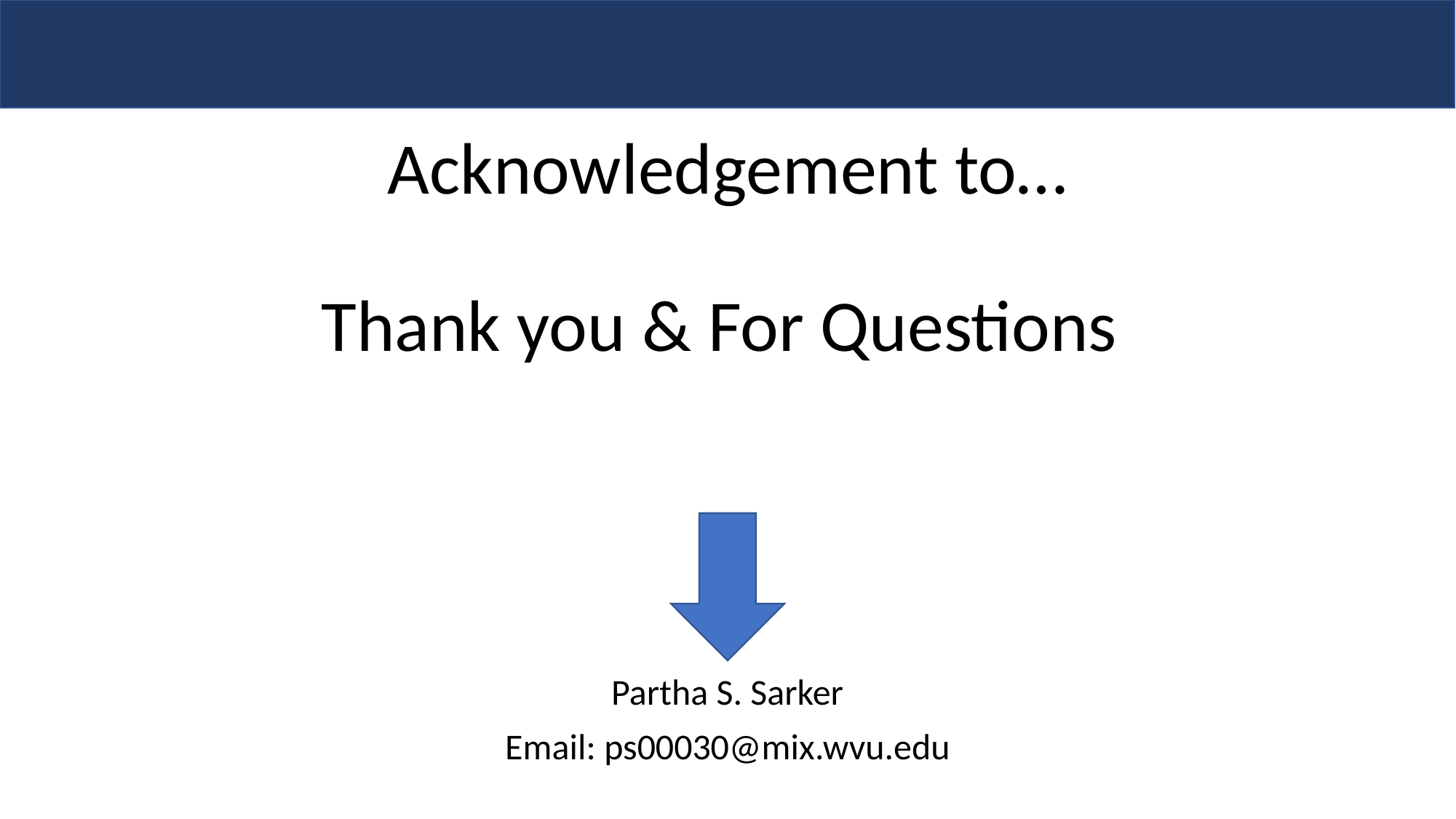

#
Acknowledgement to…
Thank you & For Questions

Partha S. Sarker
Email: ps00030@mix.wvu.edu